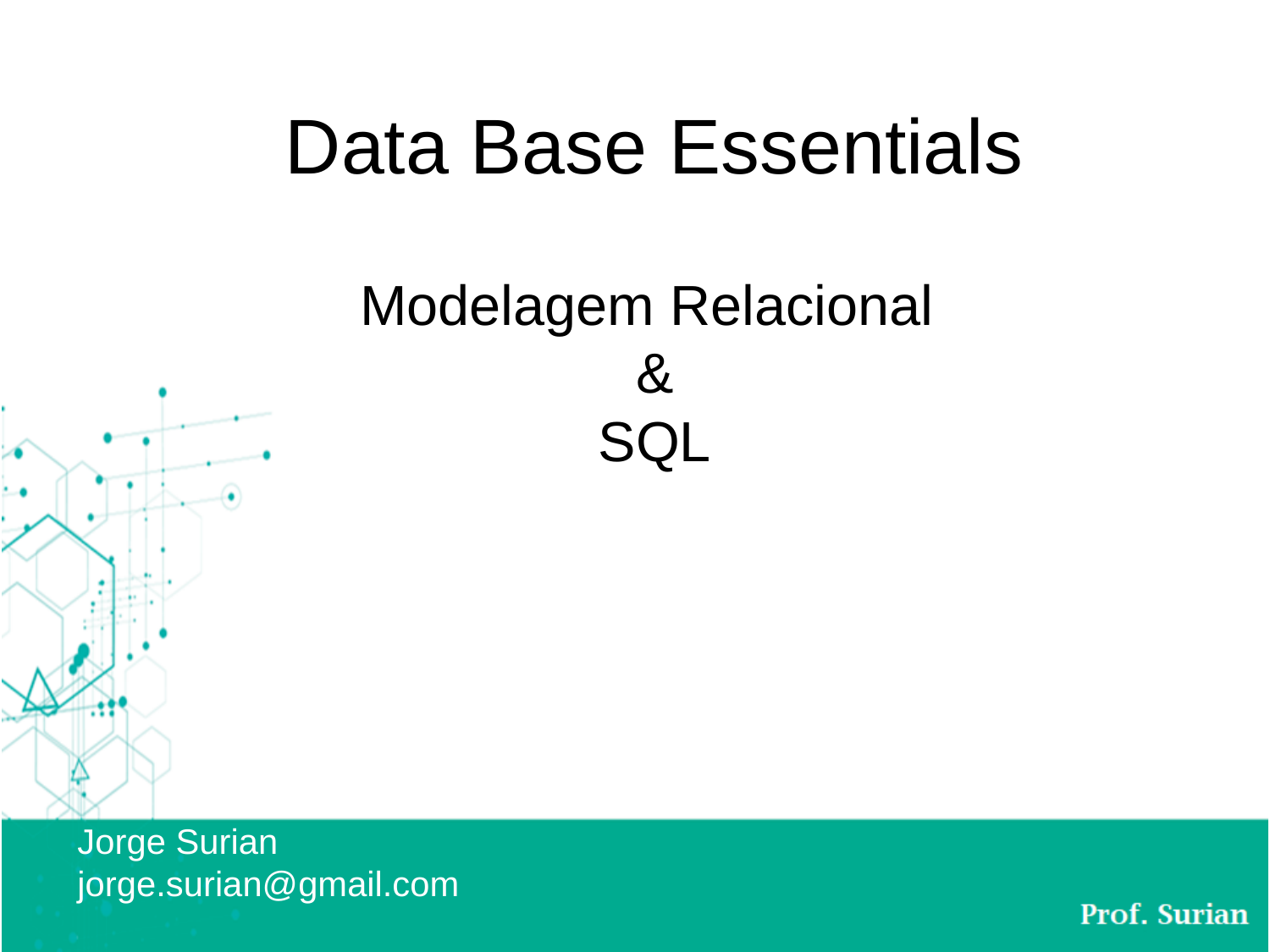

# Data Base Essentials
Modelagem Relacional
&
SQL

Jorge Surian
jorge.surian@gmail.com